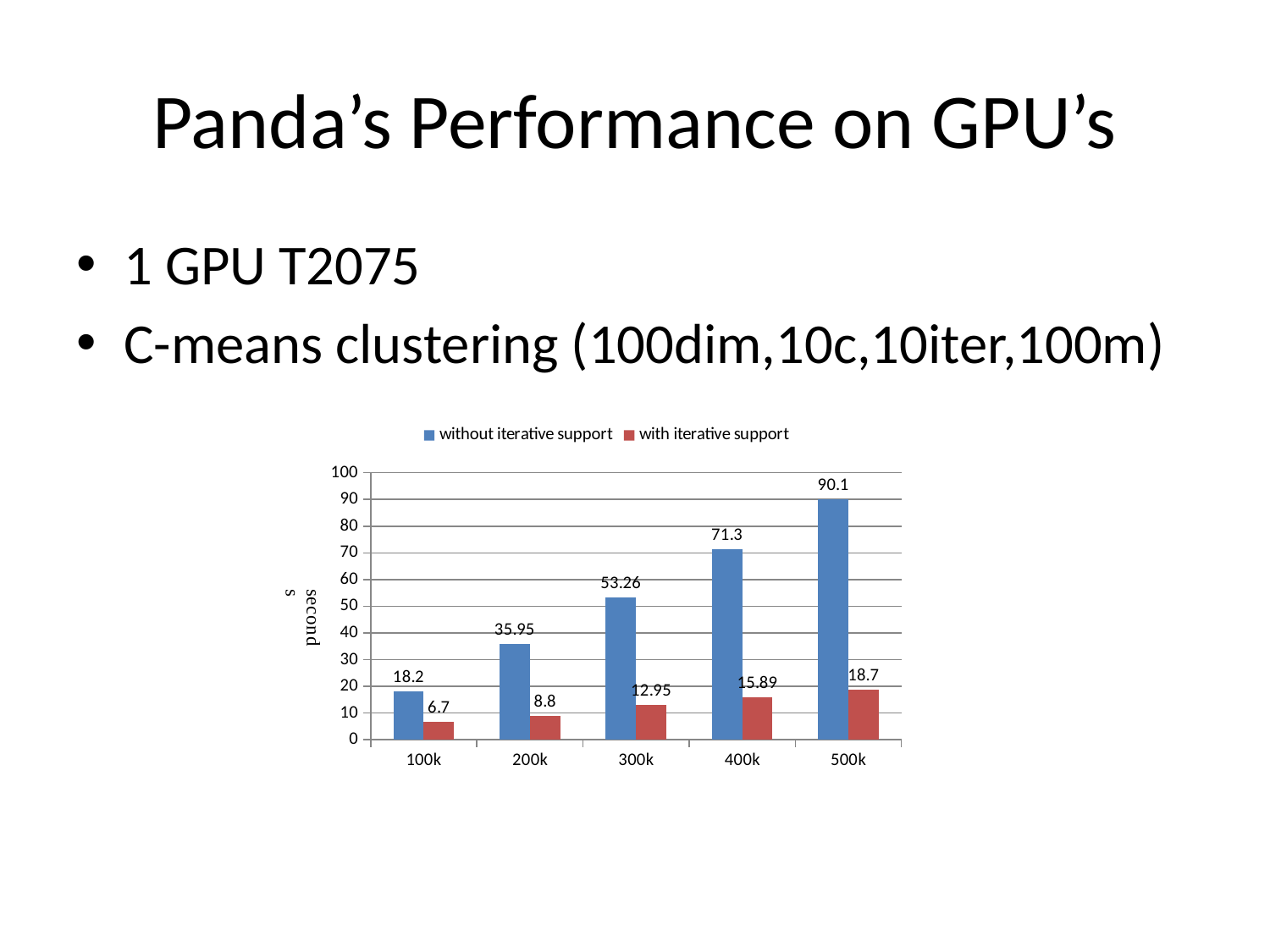

# Panda’s Performance on GPU’s
1 GPU T2075
C-means clustering (100dim,10c,10iter,100m)

### Chart

| Category |  |  |
|---|---|---|
| 100k | 18.2 | 6.7 |
| 200k | 35.95 | 8.8 |
| 300k | 53.26 | 12.95 |
| 400k | 71.3 | 15.89 |
| 500k | 90.1 | 18.7 |